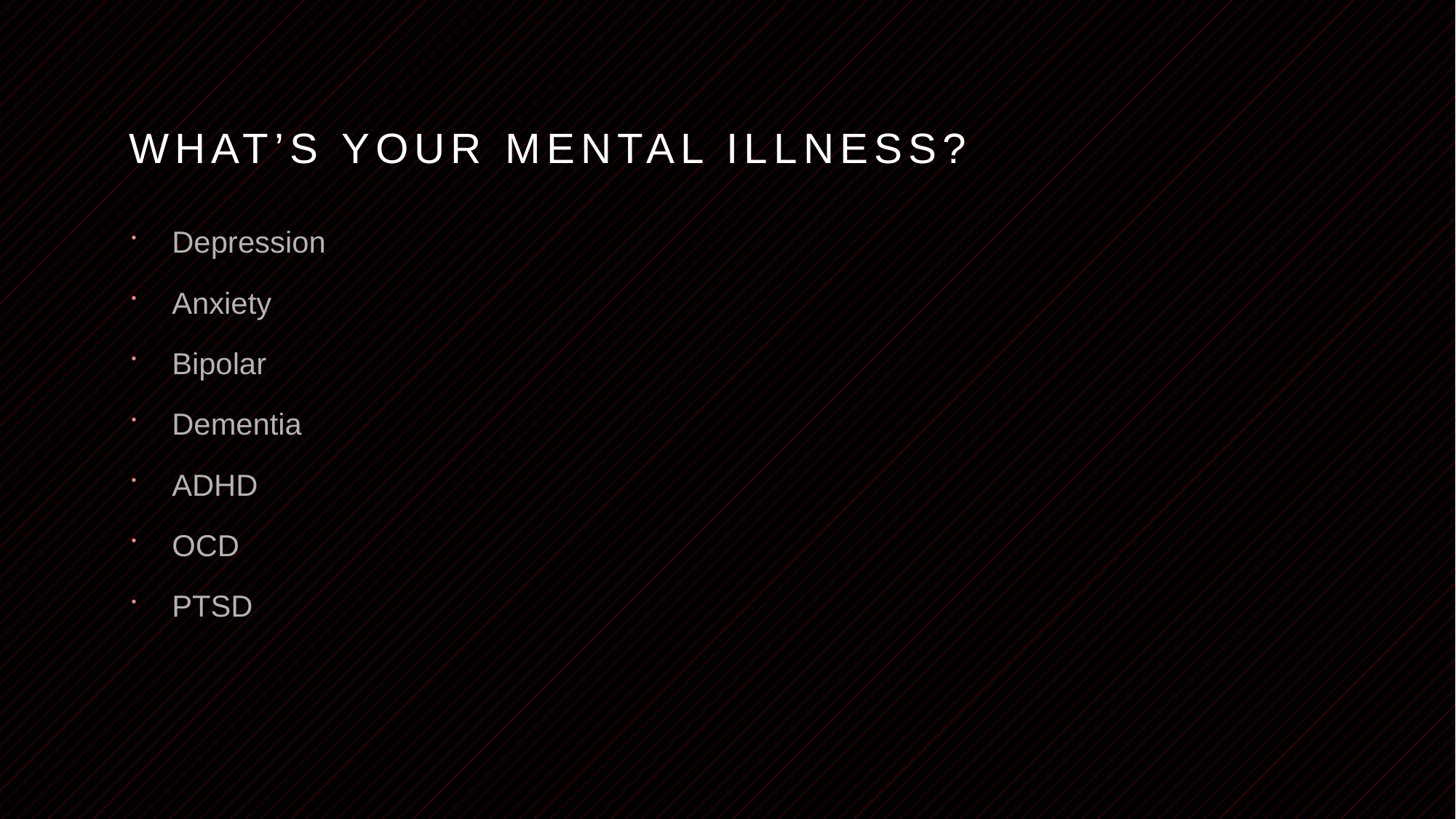

# What’s your mental illness?
Depression
Anxiety
Bipolar
Dementia
ADHD
OCD
PTSD